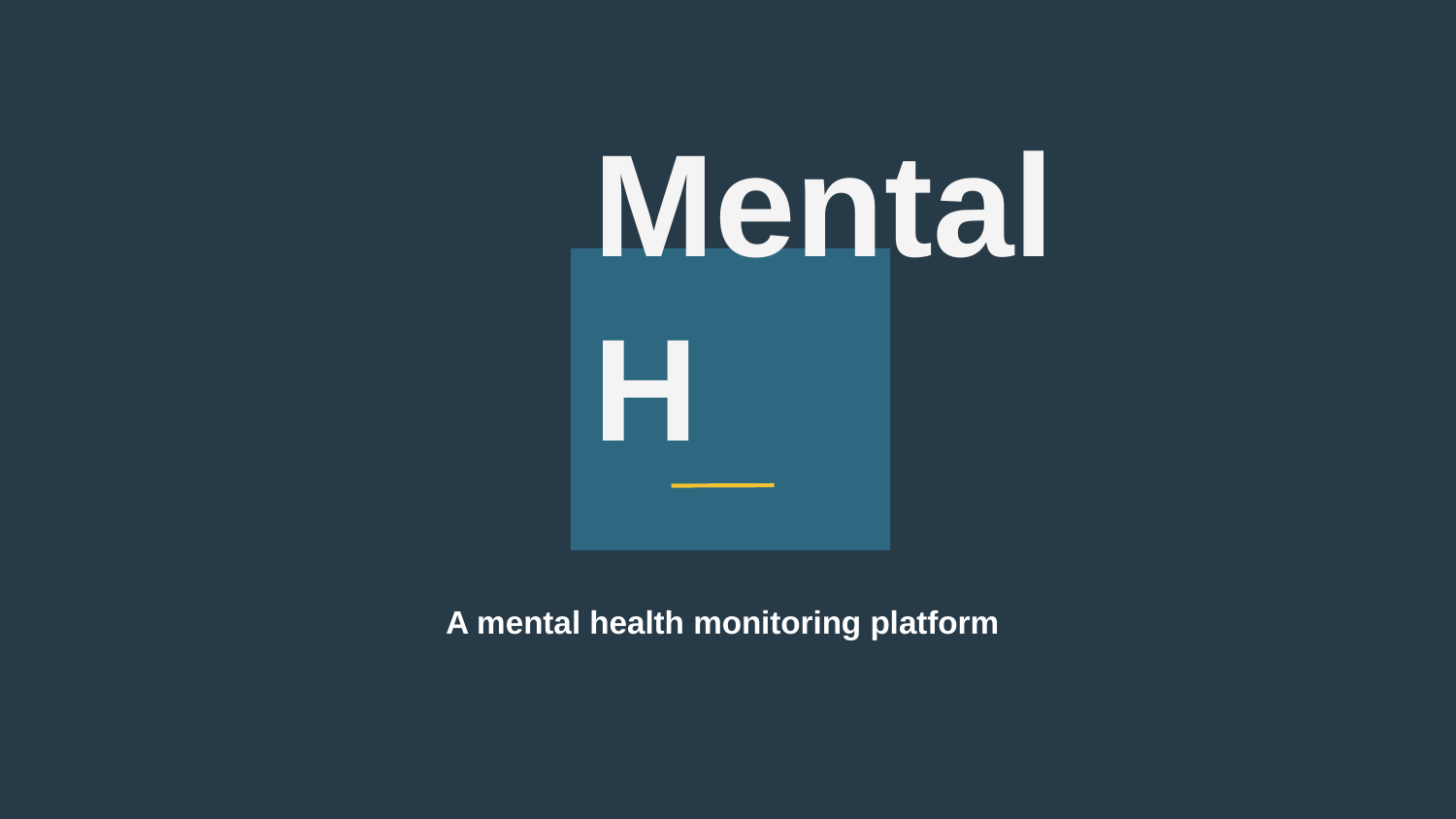

Mental H
A mental health monitoring platform